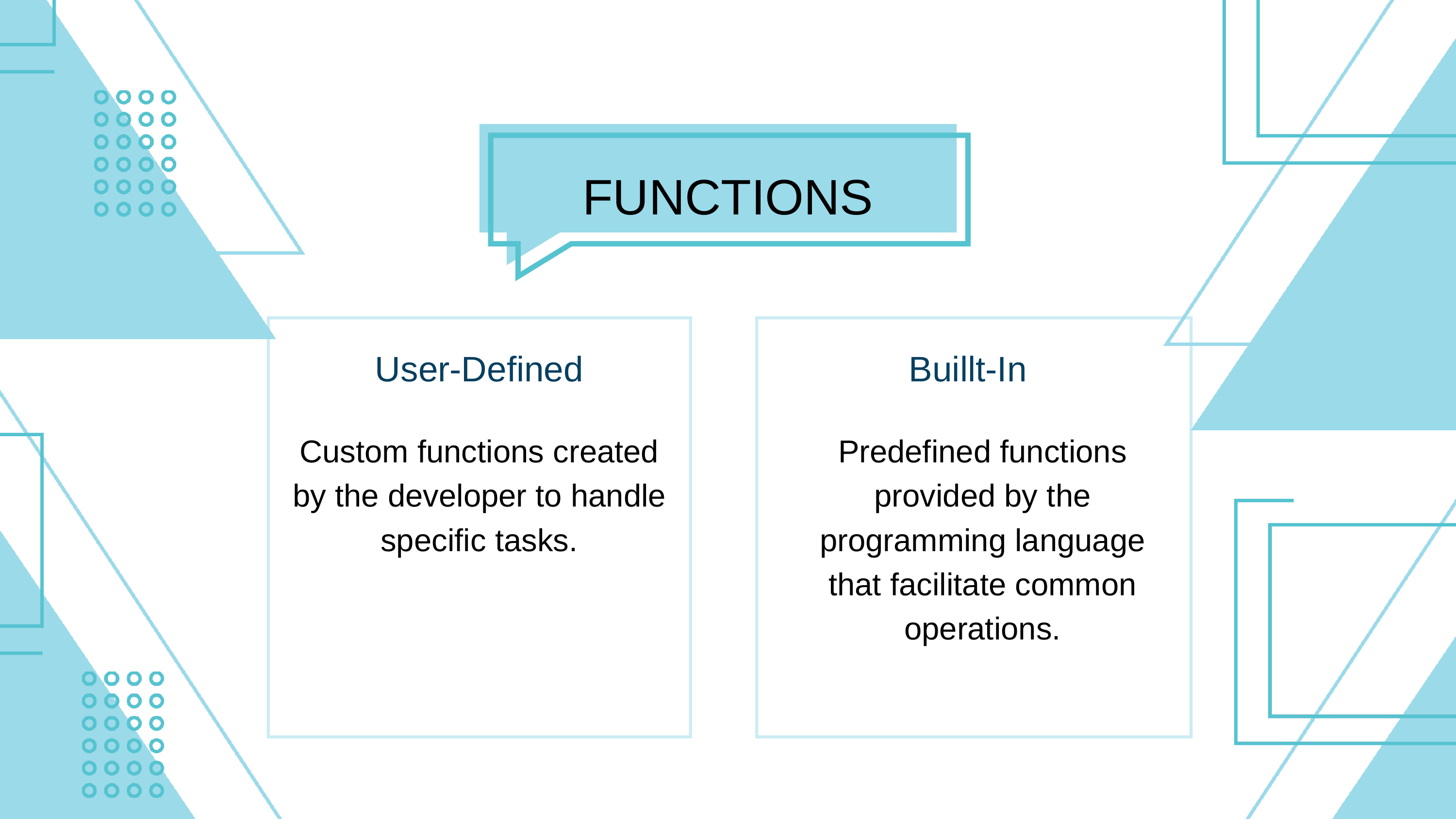

FUNCTIONS

User-Defined
Buillt-In

Custom functions created by the developer to handle specific tasks.
Predefined functions provided by the programming language that facilitate common operations.